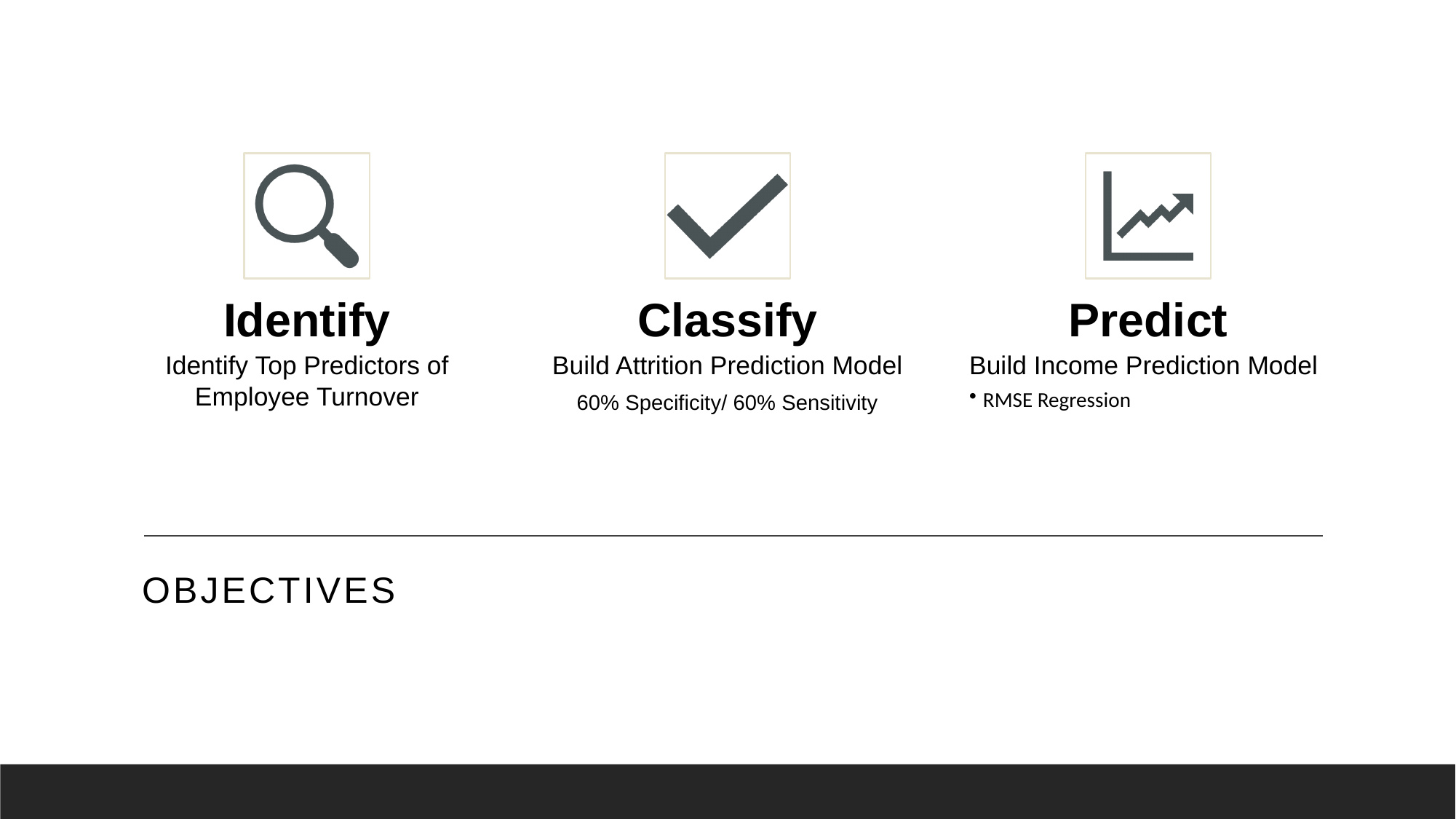

Identify
Identify Top Predictors of Employee Turnover
Classify
Build Attrition Prediction Model
60% Specificity/ 60% Sensitivity
Predict
Build Income Prediction Model
RMSE Regression
Objectives